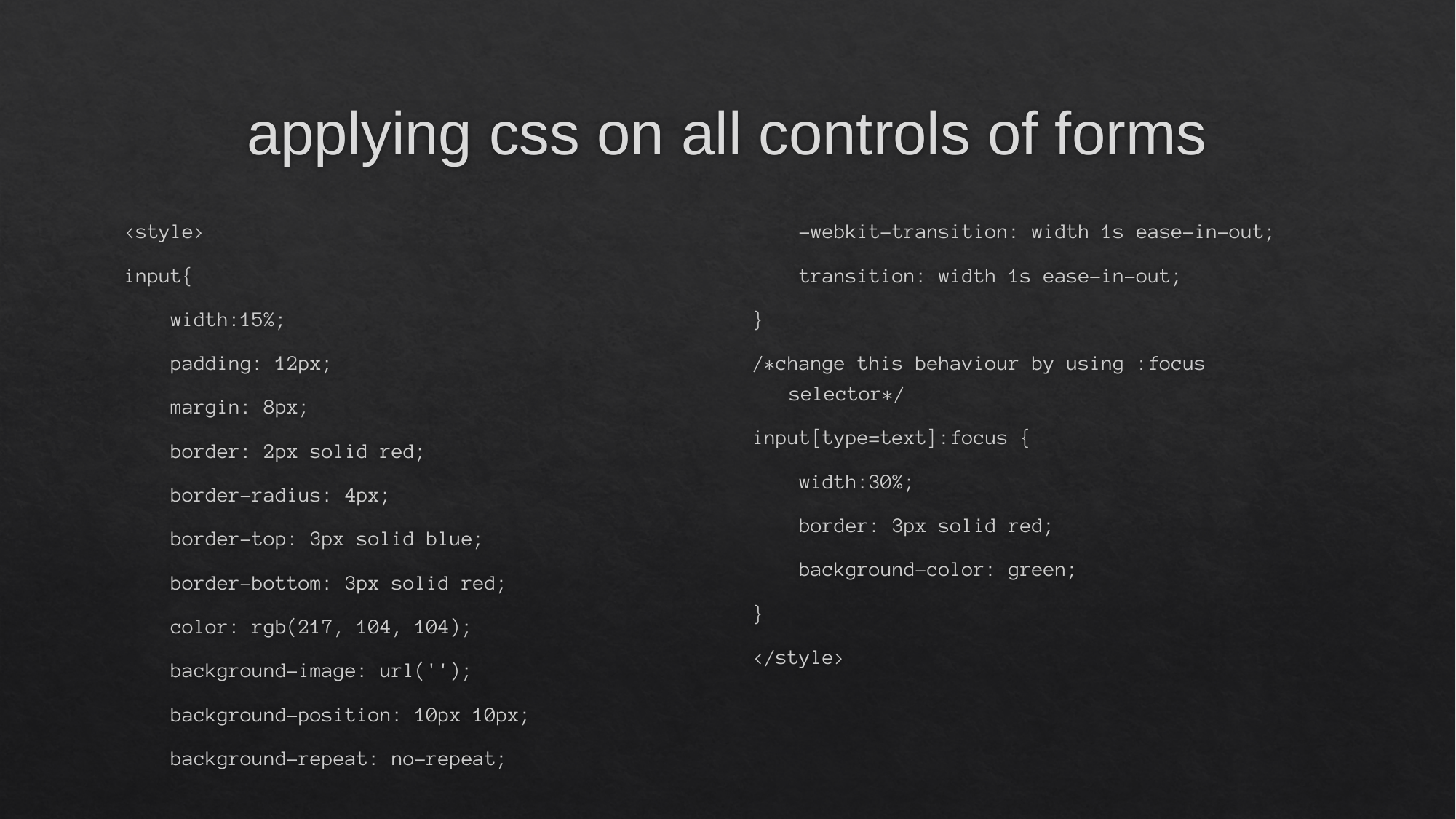

# applying css on all controls of forms
<style>
input{
    width:15%;
    padding: 12px;
    margin: 8px;
    border: 2px solid red;
    border-radius: 4px;
    border-top: 3px solid blue;
    border-bottom: 3px solid red;
    color: rgb(217, 104, 104);
    background-image: url('');
    background-position: 10px 10px;
    background-repeat: no-repeat;
    -webkit-transition: width 1s ease-in-out;
    transition: width 1s ease-in-out;
}
/*change this behaviour by using :focus selector*/
input[type=text]:focus {
    width:30%;
    border: 3px solid red;
    background-color: green;
}
</style>